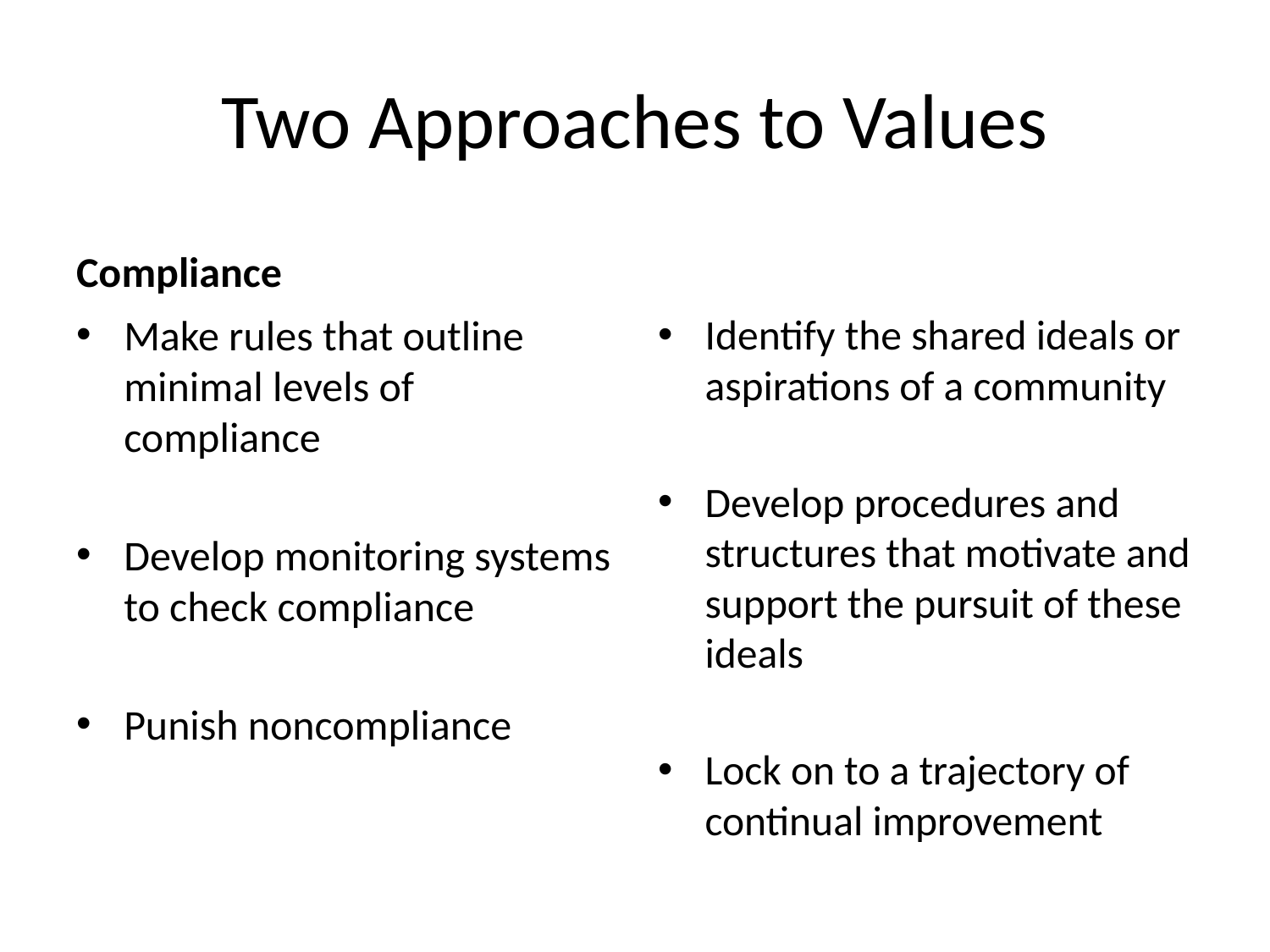

# Two Approaches to Values
Compliance

Make rules that outline minimal levels of compliance

Develop monitoring systems to check compliance

Punish noncompliance
Identify the shared ideals or aspirations of a community

Develop procedures and structures that motivate and support the pursuit of these ideals

Lock on to a trajectory of continual improvement